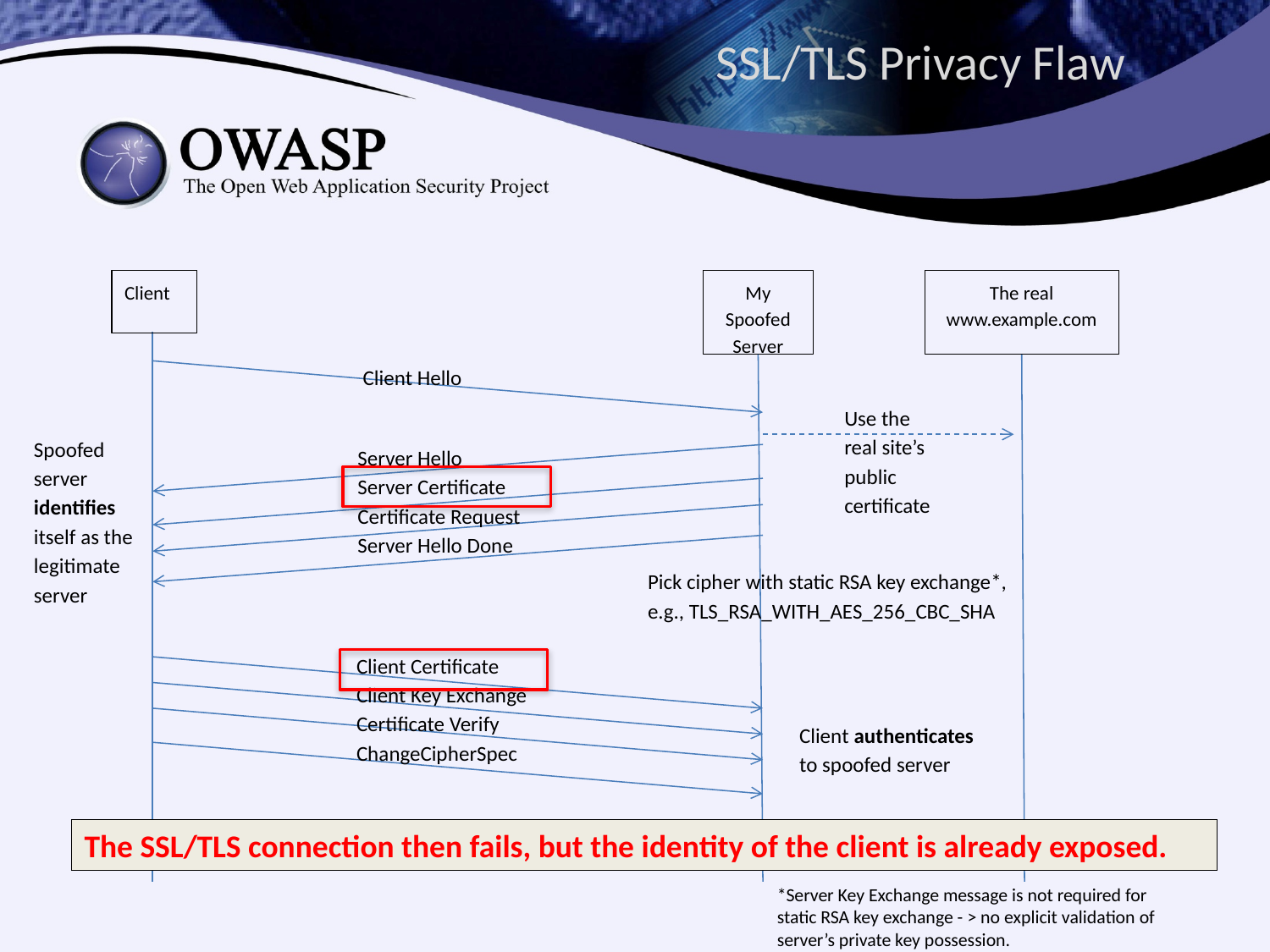

# SSL/TLS Privacy Flaw
Client
My Spoofed
Server
The real www.example.com
Client Hello
Use the real site’s public certificate
Spoofed server identifies  itself as the legitimate server
Server Hello
Server Certificate
Certificate Request
Server Hello Done

Pick cipher with static RSA key exchange*, e.g., TLS_RSA_WITH_AES_256_CBC_SHA
Client Certificate
Client Key Exchange
Certificate Verify
ChangeCipherSpec

Client authenticates to spoofed server
The SSL/TLS connection then fails, but the identity of the client is already exposed.
Finished
*Server Key Exchange message is not required for static RSA key exchange - > no explicit validation of server’s private key possession.